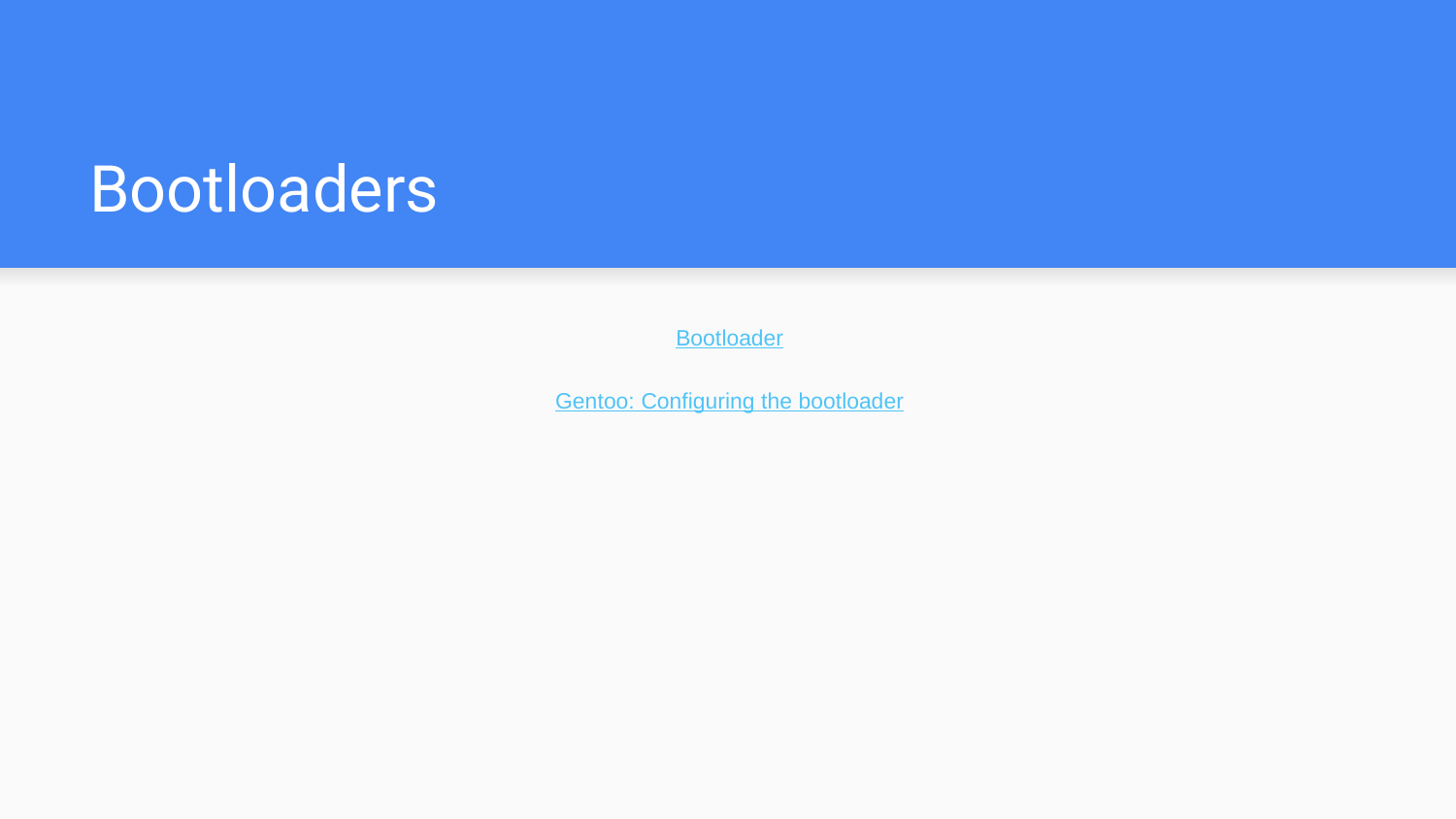

# Bootloaders
Bootloader
Gentoo: Configuring the bootloader